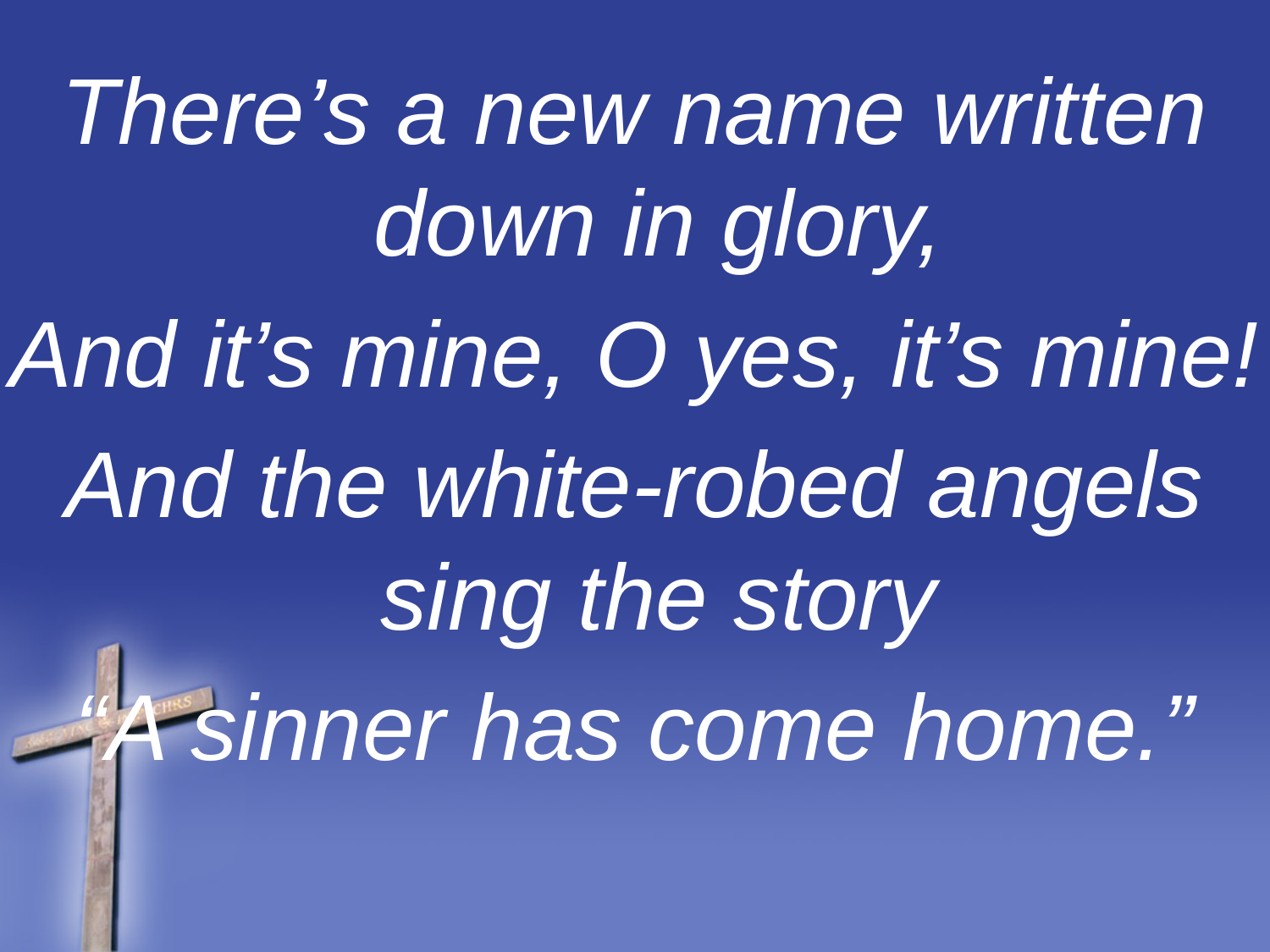

There’s a new name written down in glory,
And it’s mine, O yes, it’s mine!
And the white-robed angels sing the story
“A sinner has come home.”